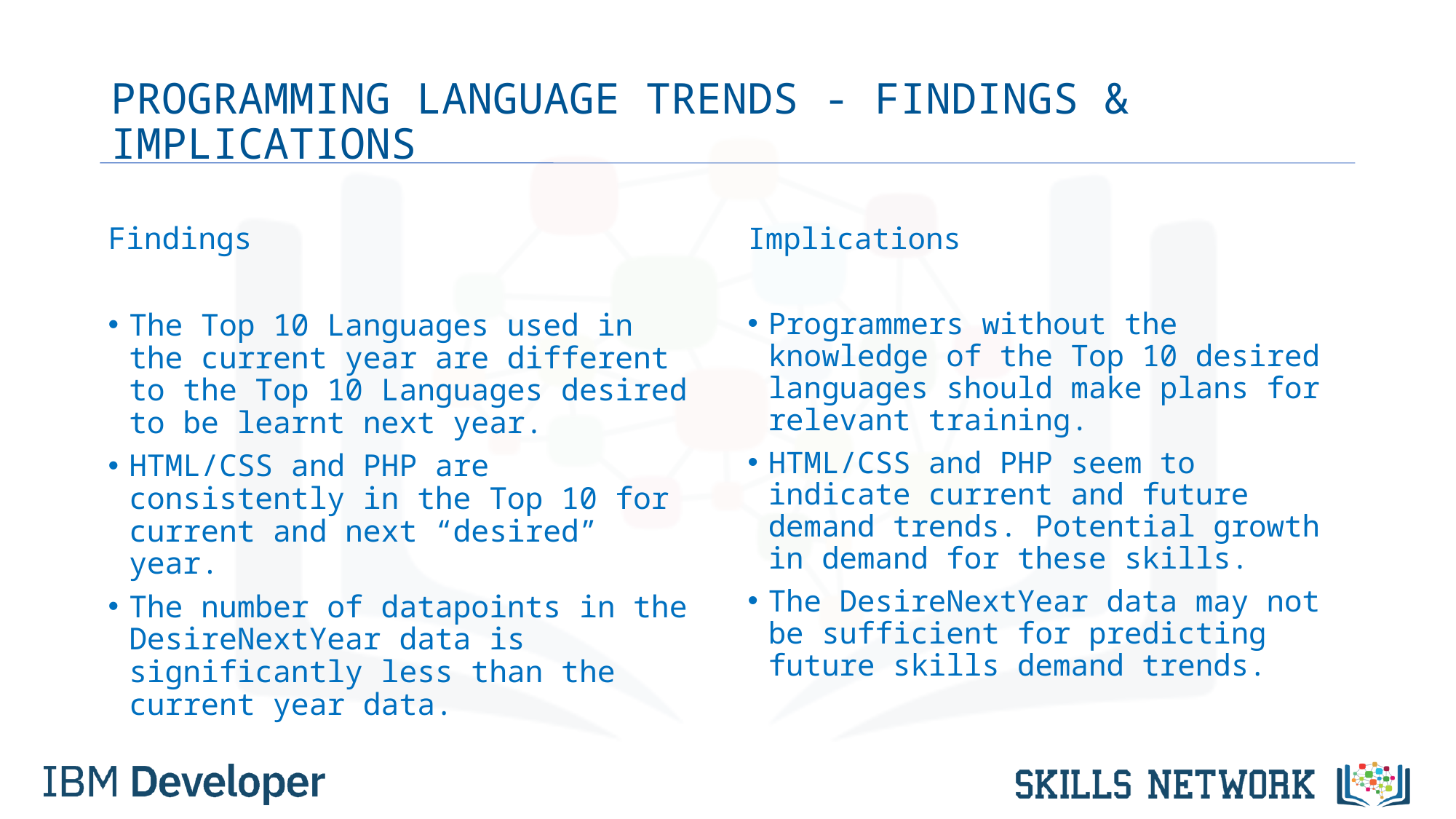

# PROGRAMMING LANGUAGE TRENDS - FINDINGS & IMPLICATIONS
Findings

The Top 10 Languages used in the current year are different to the Top 10 Languages desired to be learnt next year.
HTML/CSS and PHP are consistently in the Top 10 for current and next “desired” year.
The number of datapoints in the DesireNextYear data is significantly less than the current year data.
Implications

Programmers without the knowledge of the Top 10 desired languages should make plans for relevant training.
HTML/CSS and PHP seem to indicate current and future demand trends. Potential growth in demand for these skills.
The DesireNextYear data may not be sufficient for predicting future skills demand trends.